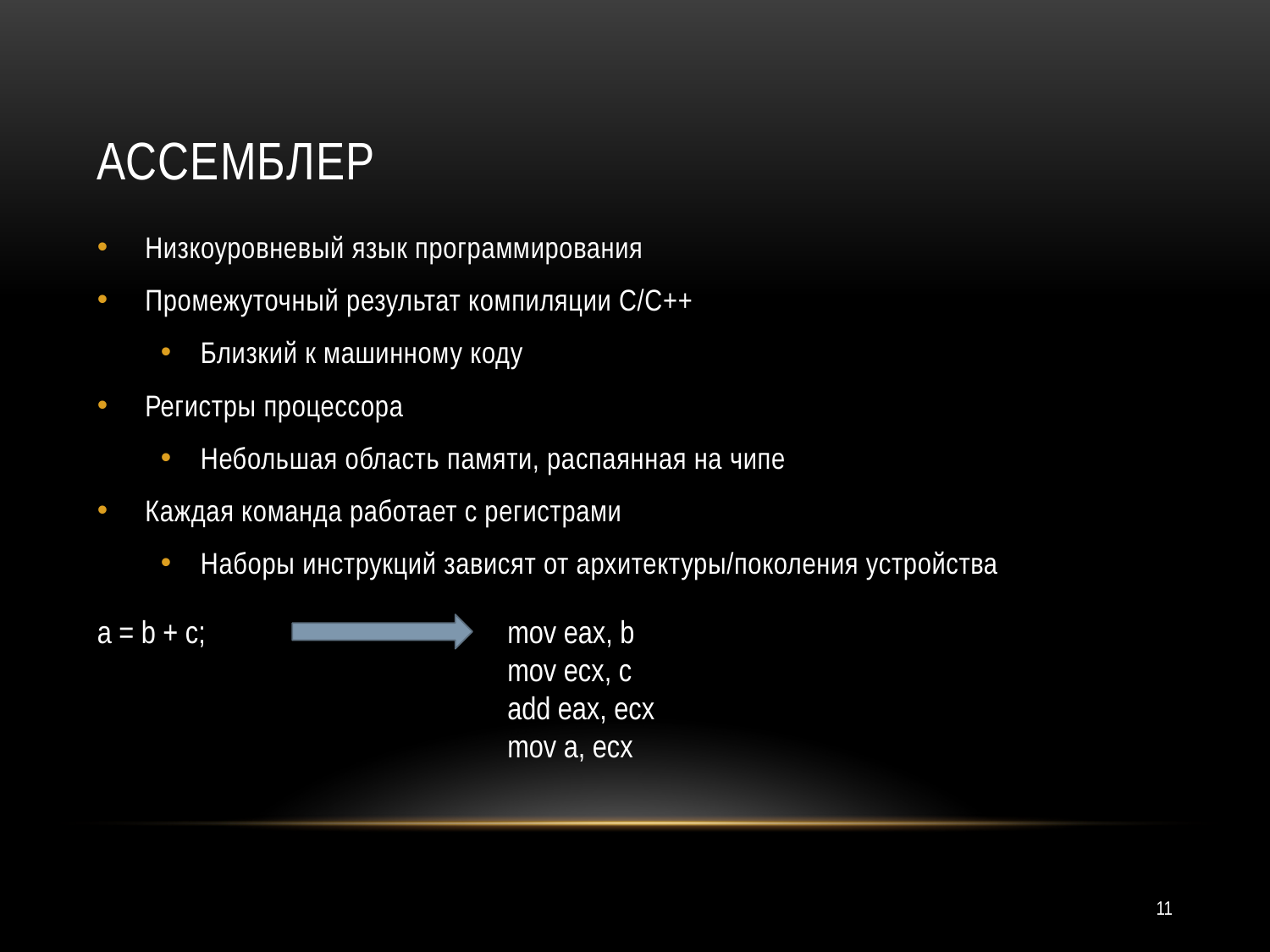

# Ассемблер
Низкоуровневый язык программирования
Промежуточный результат компиляции С/С++
Близкий к машинному коду
Регистры процессора
Небольшая область памяти, распаянная на чипе
Каждая команда работает с регистрами
Наборы инструкций зависят от архитектуры/поколения устройства
a = b + c;
mov eax, b
mov ecx, c
add eax, ecx
mov a, ecx

11